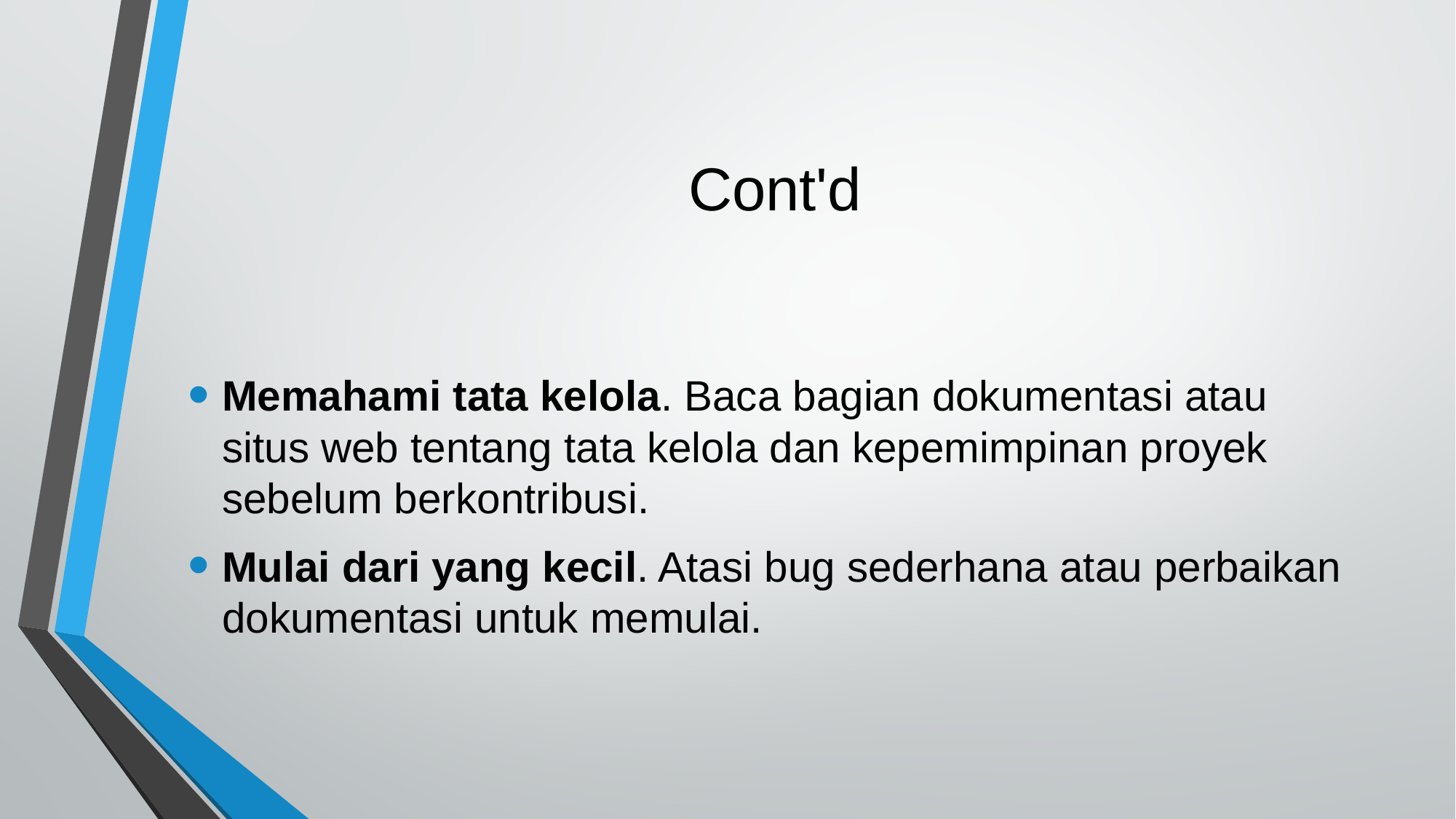

Cont'd
Memahami tata kelola. Baca bagian dokumentasi atau situs web tentang tata kelola dan kepemimpinan proyek sebelum berkontribusi.
Mulai dari yang kecil. Atasi bug sederhana atau perbaikan dokumentasi untuk memulai.